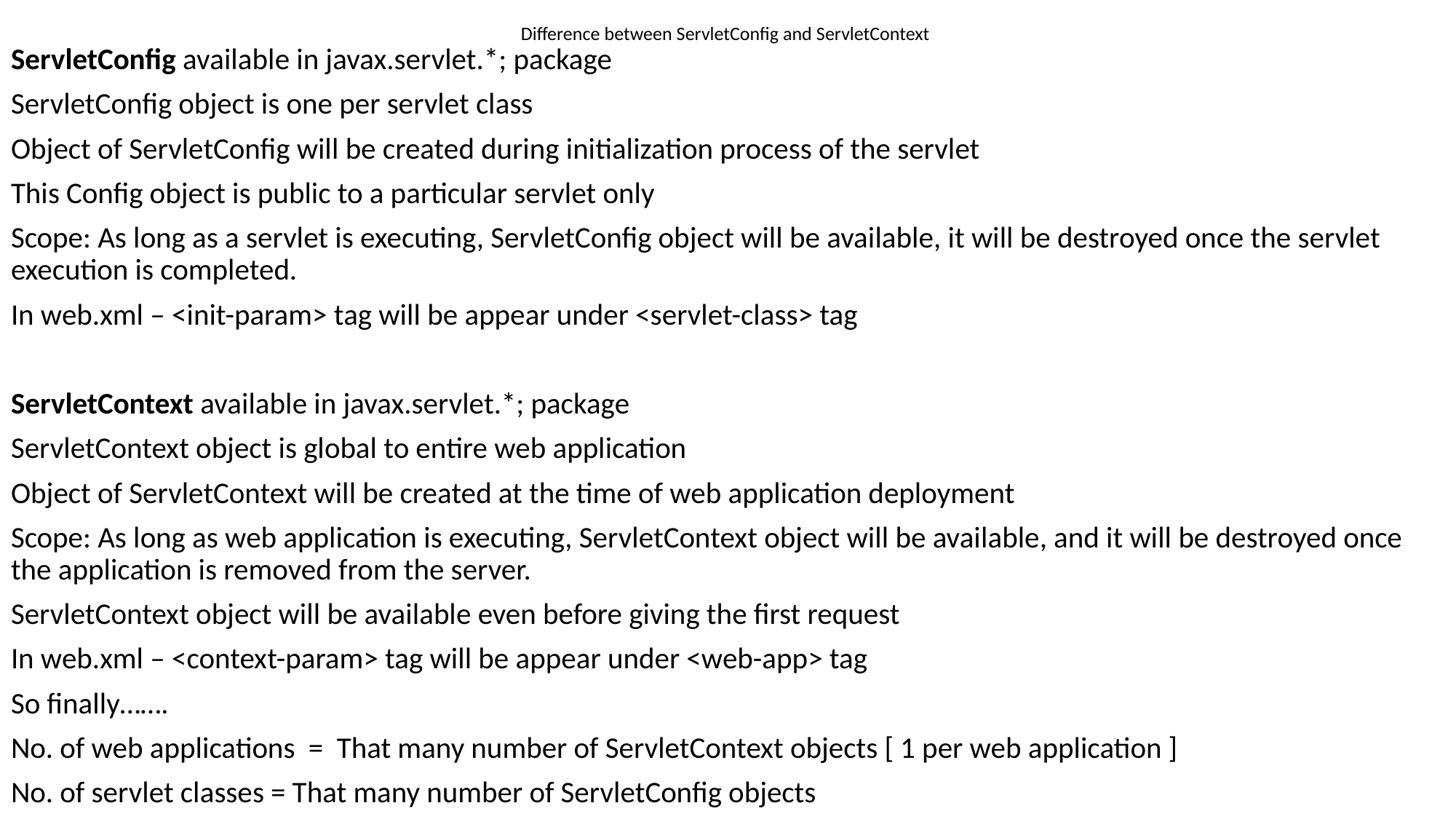

# Difference between ServletConfig and ServletContext
ServletConfig available in javax.servlet.*; package
ServletConfig object is one per servlet class
Object of ServletConfig will be created during initialization process of the servlet
This Config object is public to a particular servlet only
Scope: As long as a servlet is executing, ServletConfig object will be available, it will be destroyed once the servlet execution is completed.
In web.xml – <init-param> tag will be appear under <servlet-class> tag

ServletContext available in javax.servlet.*; package
ServletContext object is global to entire web application
Object of ServletContext will be created at the time of web application deployment
Scope: As long as web application is executing, ServletContext object will be available, and it will be destroyed once the application is removed from the server.
ServletContext object will be available even before giving the first request
In web.xml – <context-param> tag will be appear under <web-app> tag
So finally…….
No. of web applications  =  That many number of ServletContext objects [ 1 per web application ]
No. of servlet classes = That many number of ServletConfig objects